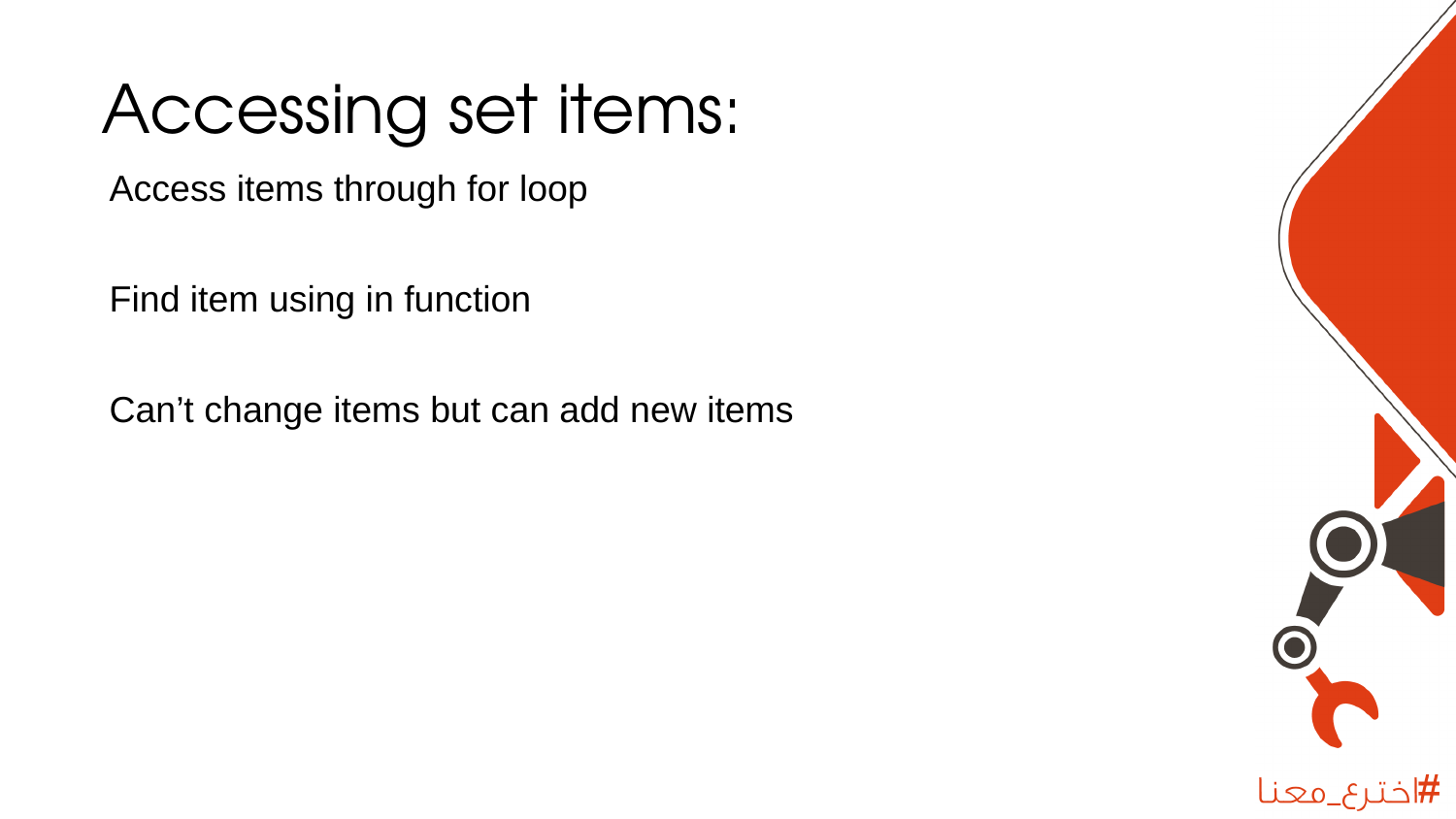

# Accessing set items:
Access items through for loop

Find item using in function

Can’t change items but can add new items